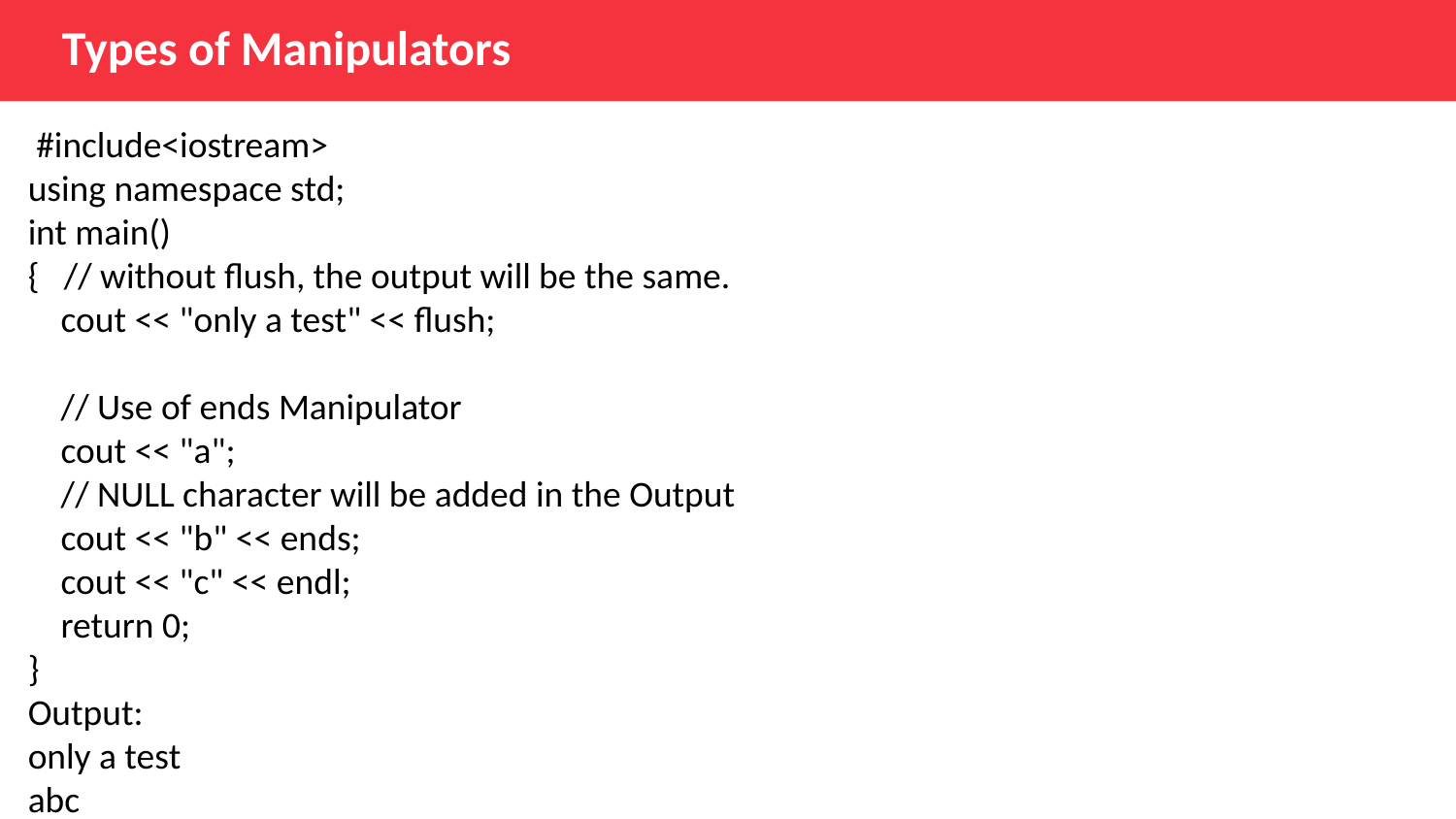

Types of Manipulators
 #include<iostream>
using namespace std;
int main()
{   // without flush, the output will be the same.
    cout << "only a test" << flush;

    // Use of ends Manipulator
    cout << "a";
    // NULL character will be added in the Output
    cout << "b" << ends;
    cout << "c" << endl;
    return 0;
}
Output:
only a test
abc